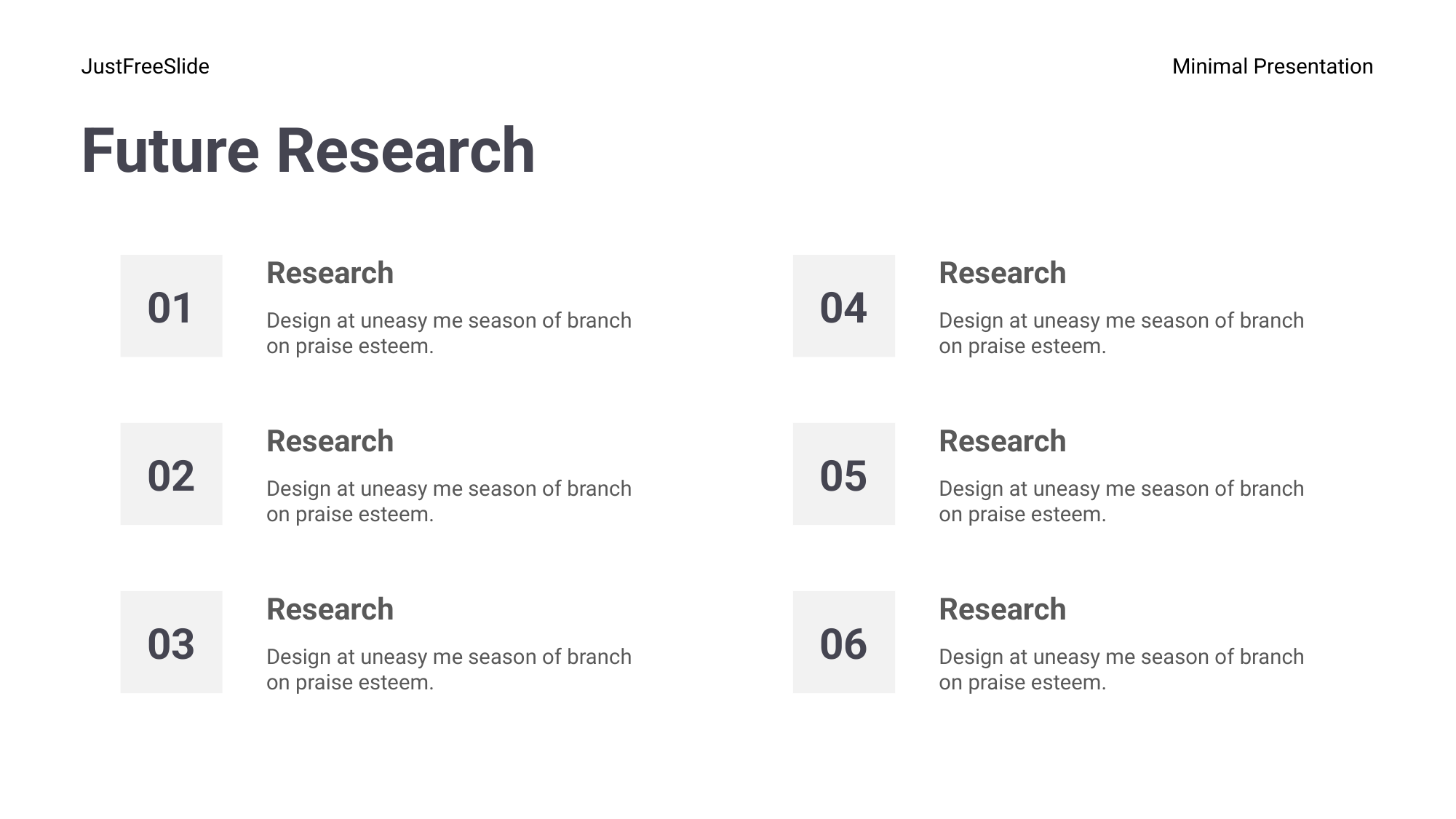

JustFreeSlide
Minimal Presentation
# Future Research
Research
Design at uneasy me season of branch on praise esteem.
Research
Design at uneasy me season of branch on praise esteem.
01
04
Research
Design at uneasy me season of branch on praise esteem.
Research
Design at uneasy me season of branch on praise esteem.
02
05
Research
Design at uneasy me season of branch on praise esteem.
Research
Design at uneasy me season of branch on praise esteem.
03
06